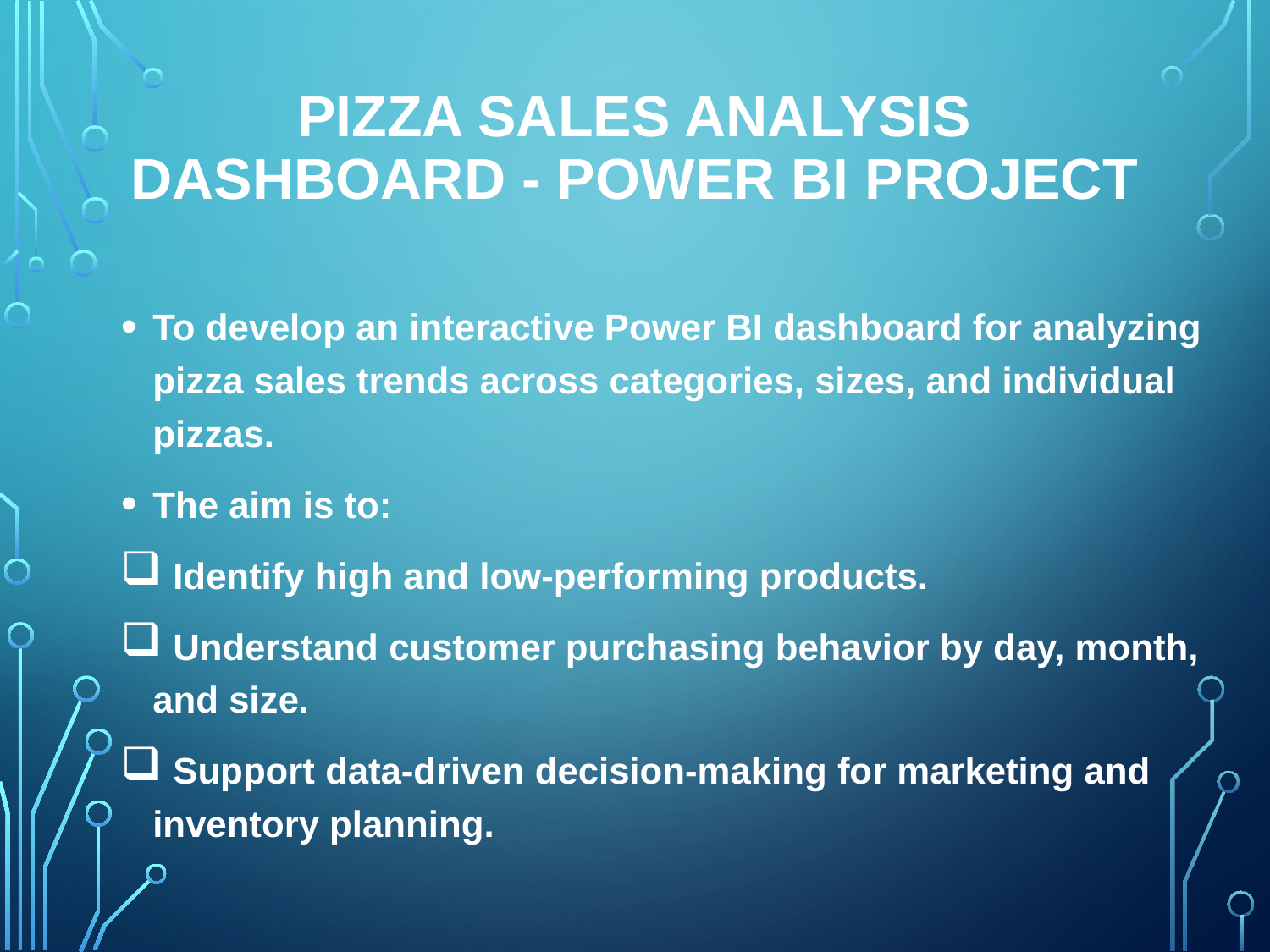

# Pizza Sales Analysis Dashboard - Power BI Project
To develop an interactive Power BI dashboard for analyzing pizza sales trends across categories, sizes, and individual pizzas.
The aim is to:
 Identify high and low-performing products.
 Understand customer purchasing behavior by day, month, and size.
 Support data-driven decision-making for marketing and inventory planning.